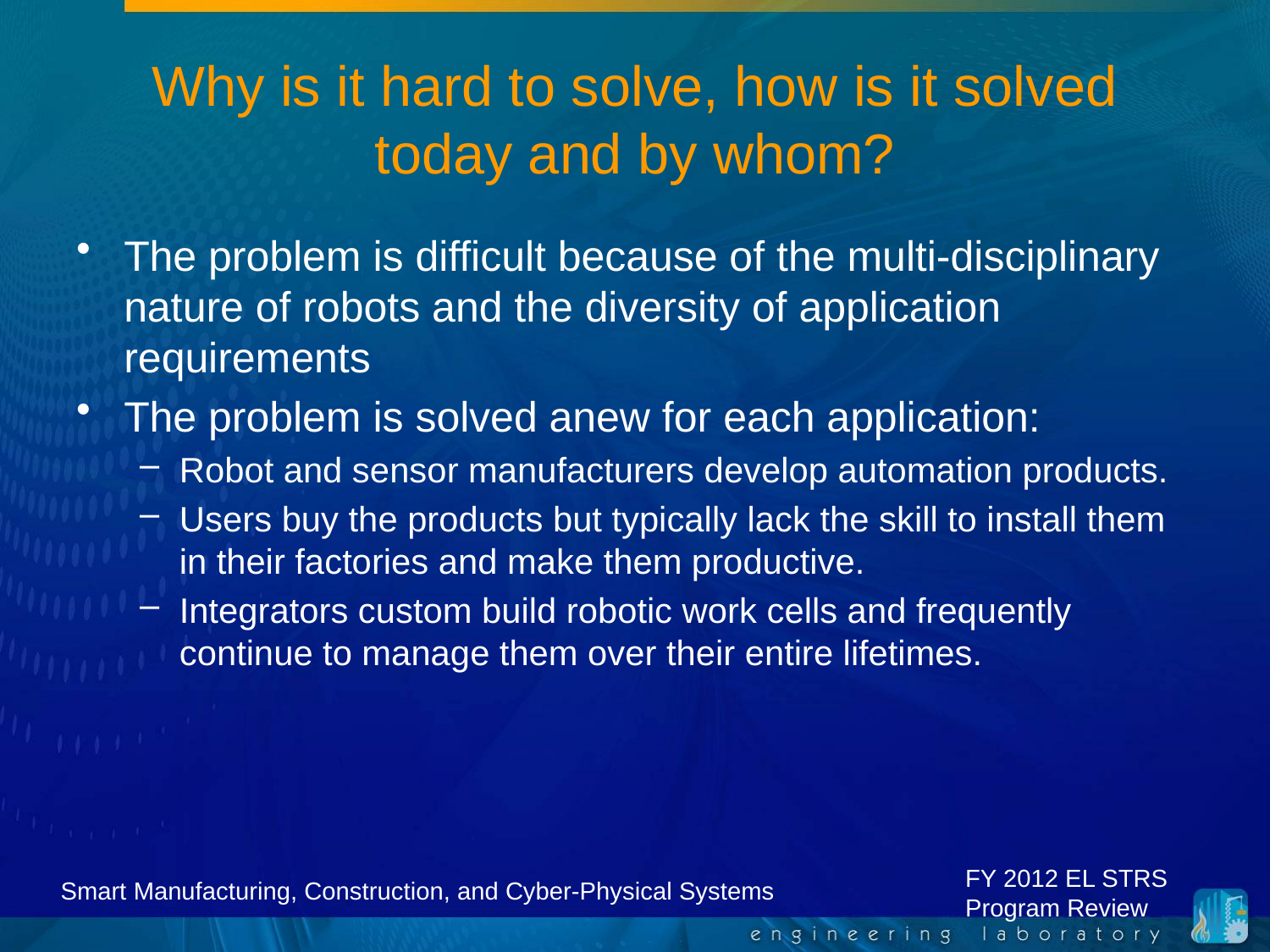

# Why is it hard to solve, how is it solved today and by whom?
The problem is difficult because of the multi-disciplinary nature of robots and the diversity of application requirements
The problem is solved anew for each application:
Robot and sensor manufacturers develop automation products.
Users buy the products but typically lack the skill to install them in their factories and make them productive.
Integrators custom build robotic work cells and frequently continue to manage them over their entire lifetimes.
FY 2012 EL STRS
Program Review
Smart Manufacturing, Construction, and Cyber-Physical Systems